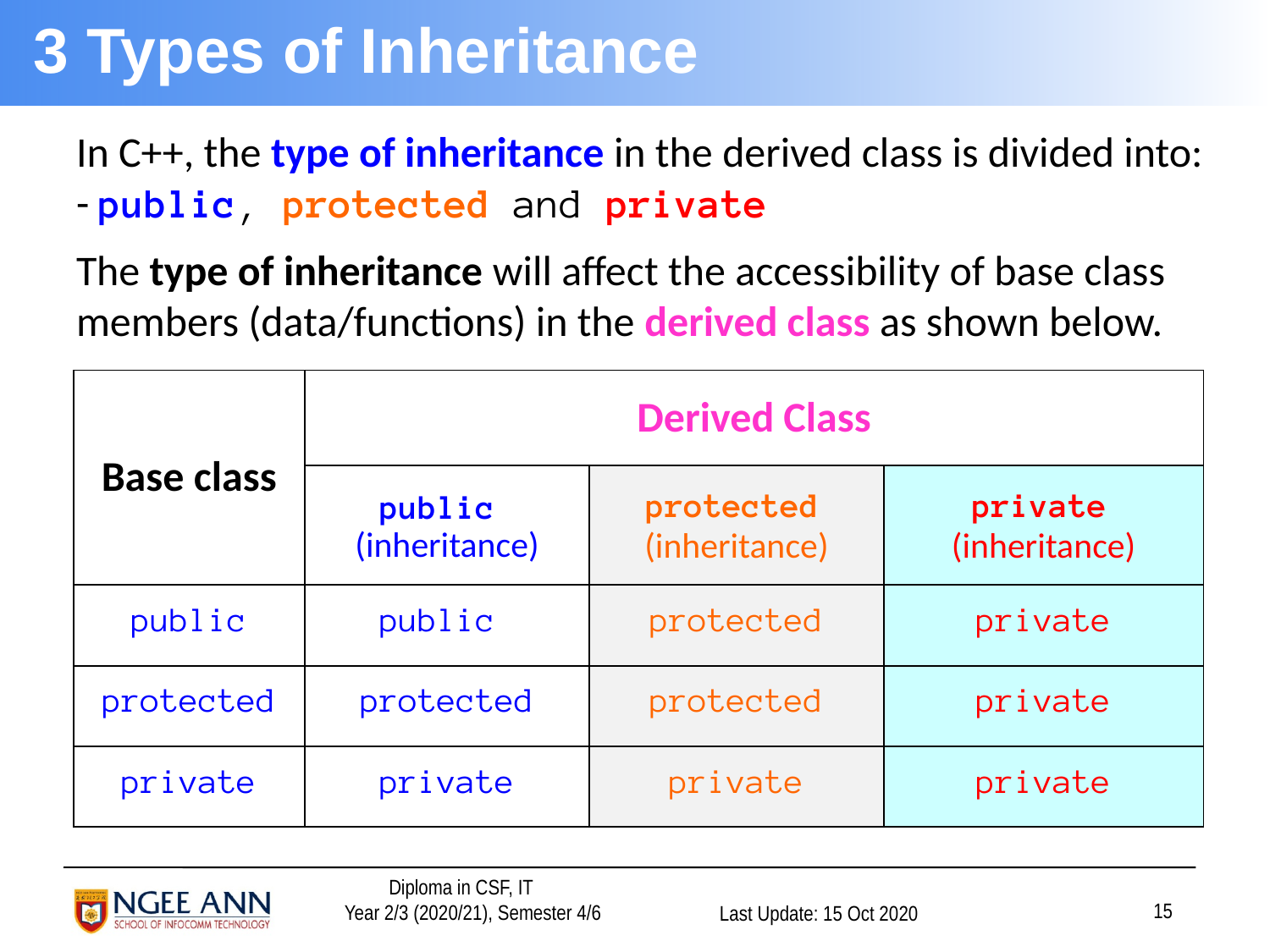

# 3 Types of Inheritance
In C++, the type of inheritance in the derived class is divided into:
- public, protected and private

The type of inheritance will affect the accessibility of base class members (data/functions) in the derived class as shown below.

| Base class | Derived Class |  |  |
| --- | --- | --- | --- |
|  | public (inheritance) | protected (inheritance) | private (inheritance) |
| public | public | protected | private |
| protected | protected | protected | private |
| private | private | private | private |